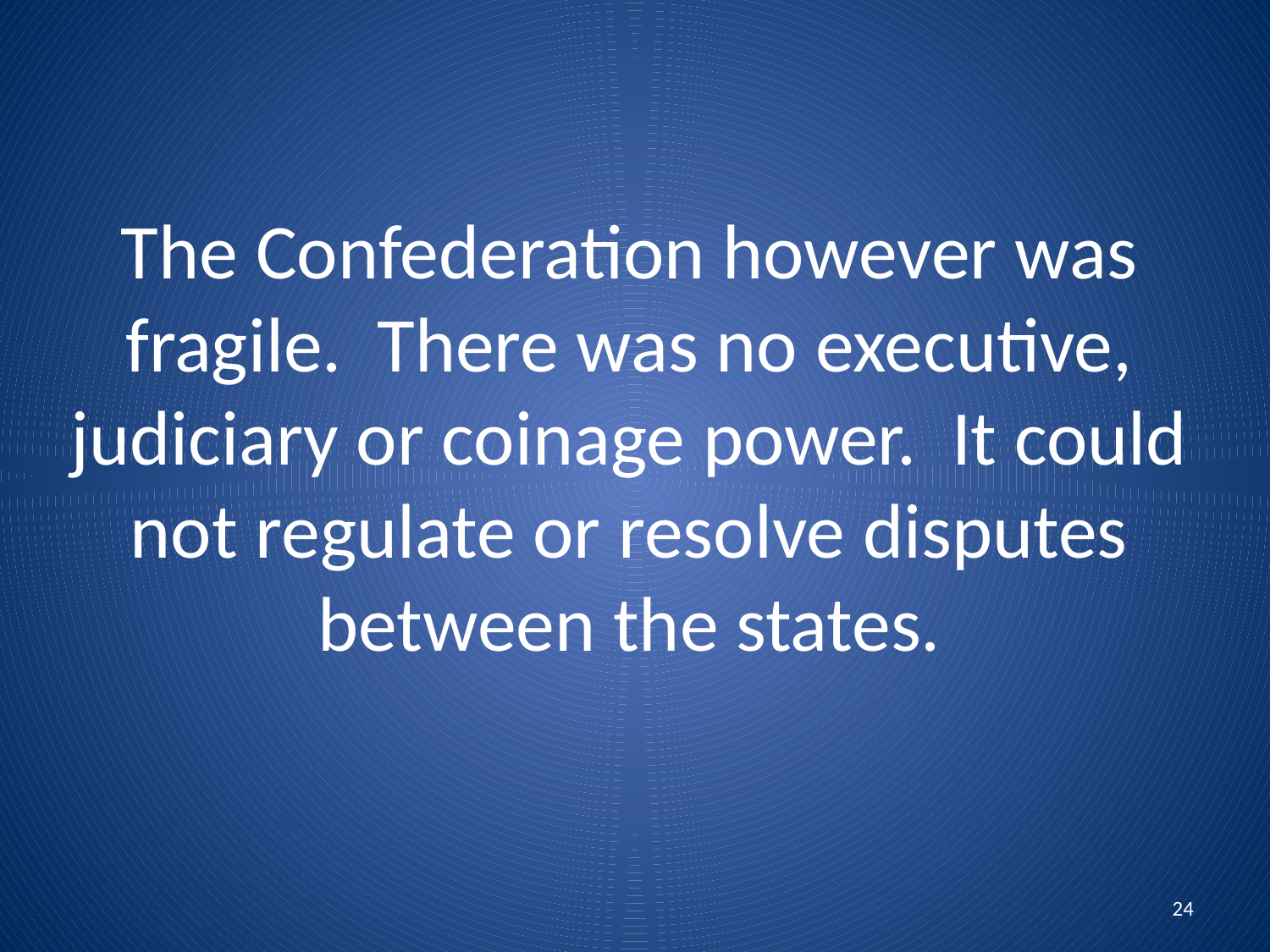

# The Confederation however was fragile.  There was no executive, judiciary or coinage power.  It could not regulate or resolve disputes between the states.
24